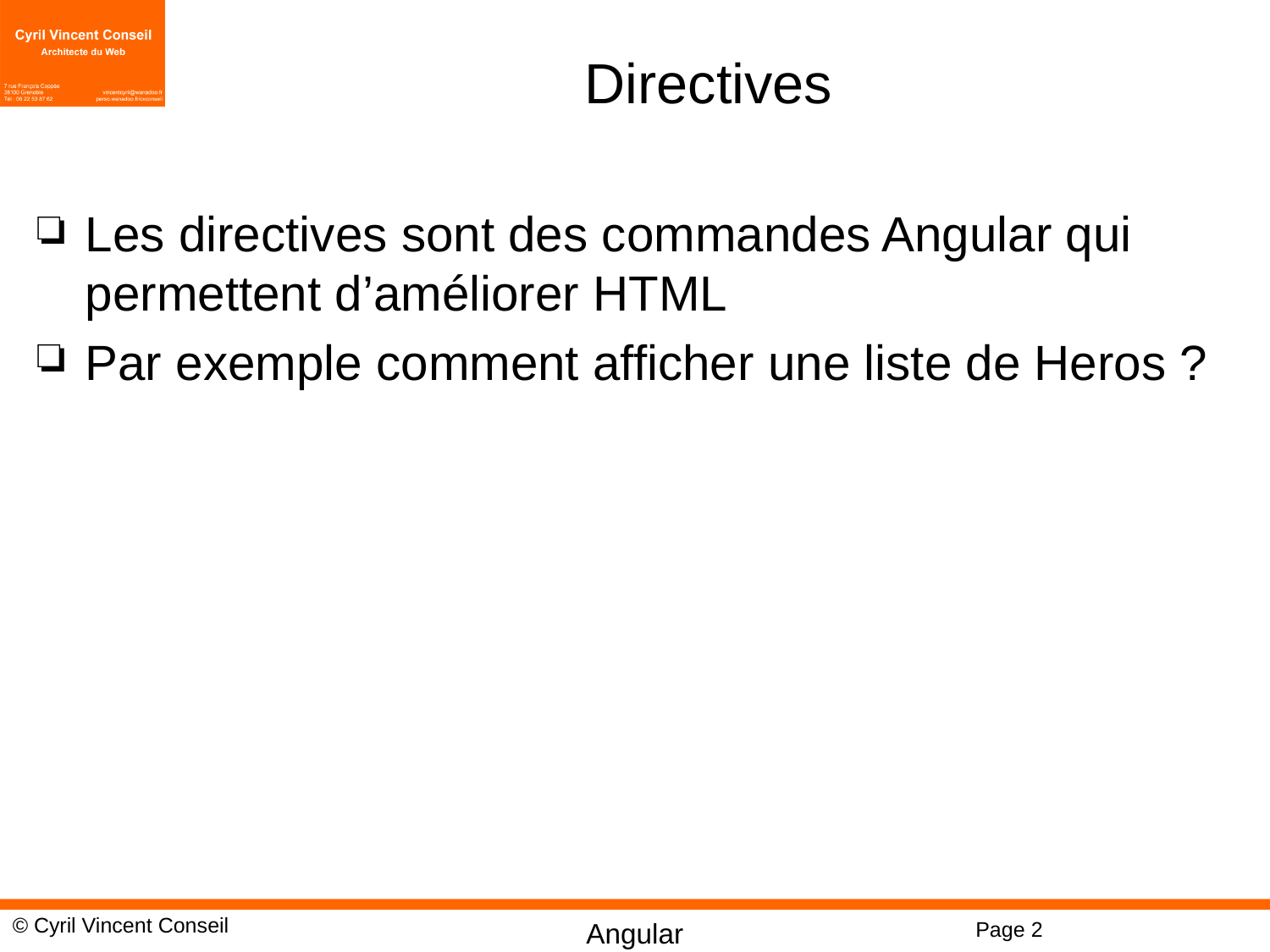

# Directives
Les directives sont des commandes Angular qui permettent d’améliorer HTML
Par exemple comment afficher une liste de Heros ?